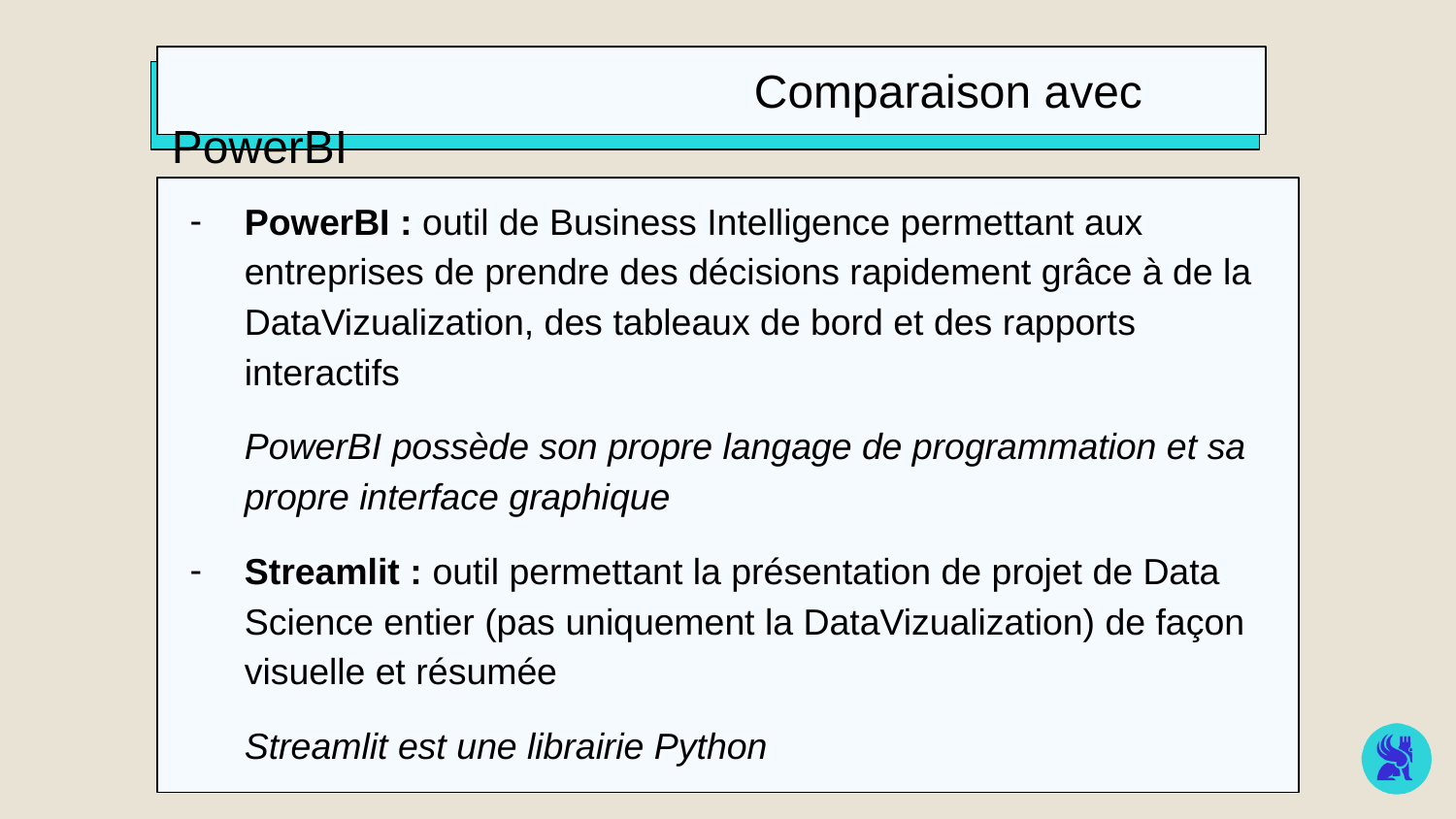

Comparaison avec PowerBI

PowerBI : outil de Business Intelligence permettant aux entreprises de prendre des décisions rapidement grâce à de la DataVizualization, des tableaux de bord et des rapports interactifs
PowerBI possède son propre langage de programmation et sa propre interface graphique
Streamlit : outil permettant la présentation de projet de Data Science entier (pas uniquement la DataVizualization) de façon visuelle et résumée
Streamlit est une librairie Python